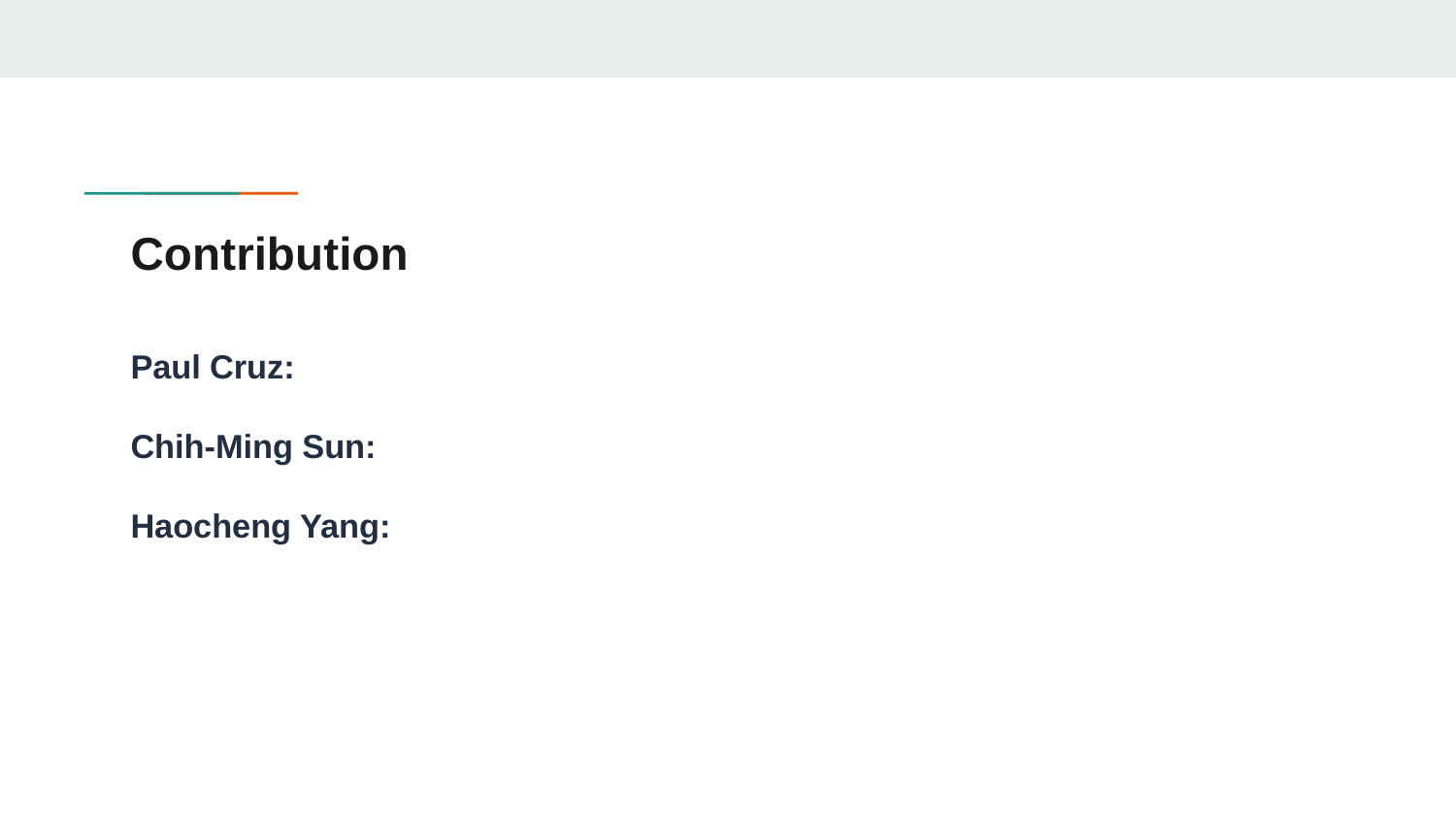

# Contribution

Paul Cruz:

Chih-Ming Sun:

Haocheng Yang: